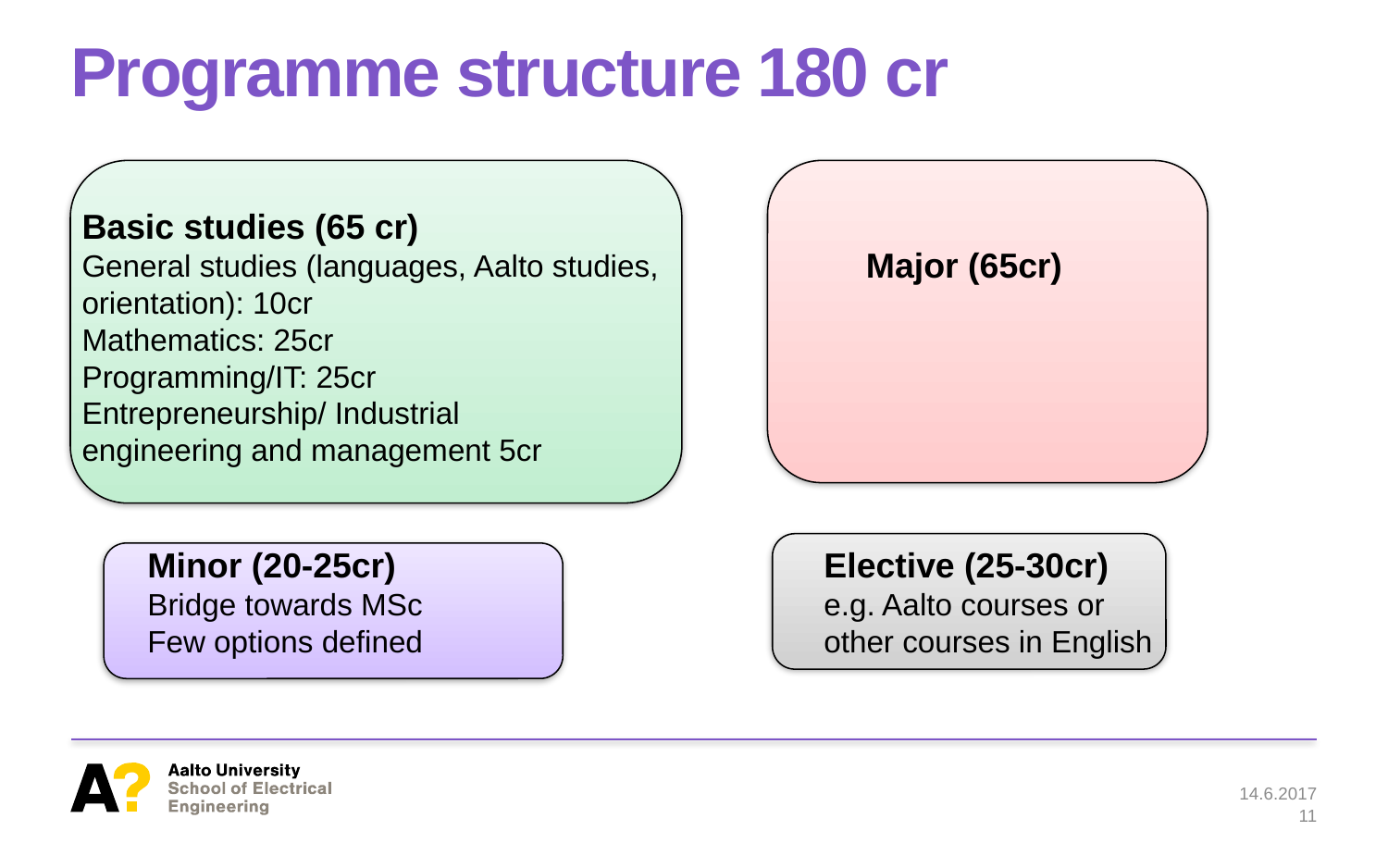

# Programme structure 180 cr

Basic studies (65 cr)
General studies (languages, Aalto studies, orientation): 10cr
Mathematics: 25cr
Programming/IT: 25cr
Entrepreneurship/ Industrial
engineering and management 5cr
Major (65cr)

Minor (20-25cr)
Bridge towards MSc
Few options defined
Elective (25-30cr)
e.g. Aalto courses or other courses in English
14.6.2017
11